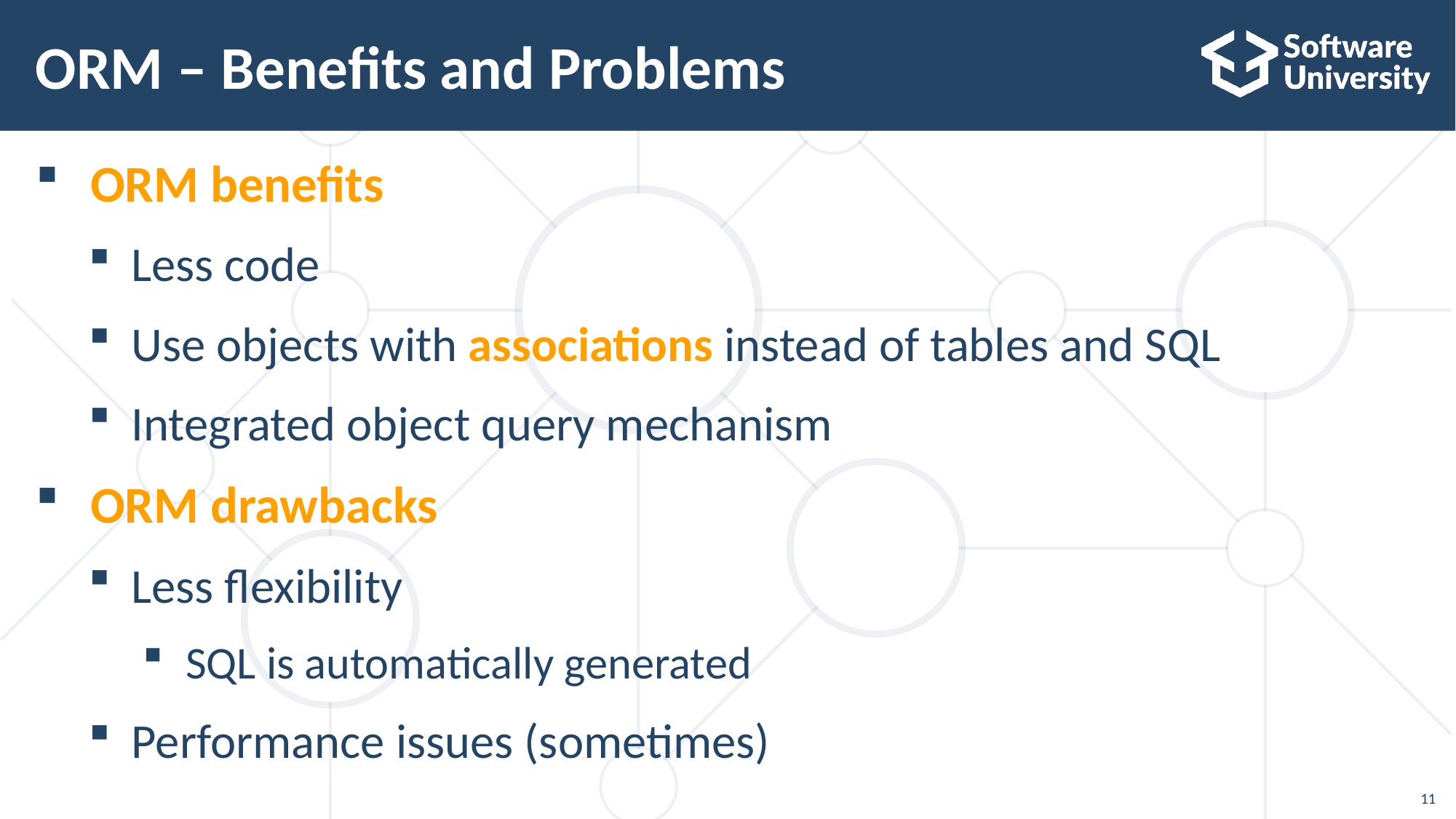

# ORM – Benefits and Problems
 ORM benefits
Less code
Use objects with associations instead of tables and SQL
Integrated object query mechanism
 ORM drawbacks
Less flexibility
SQL is automatically generated
Performance issues (sometimes)
11